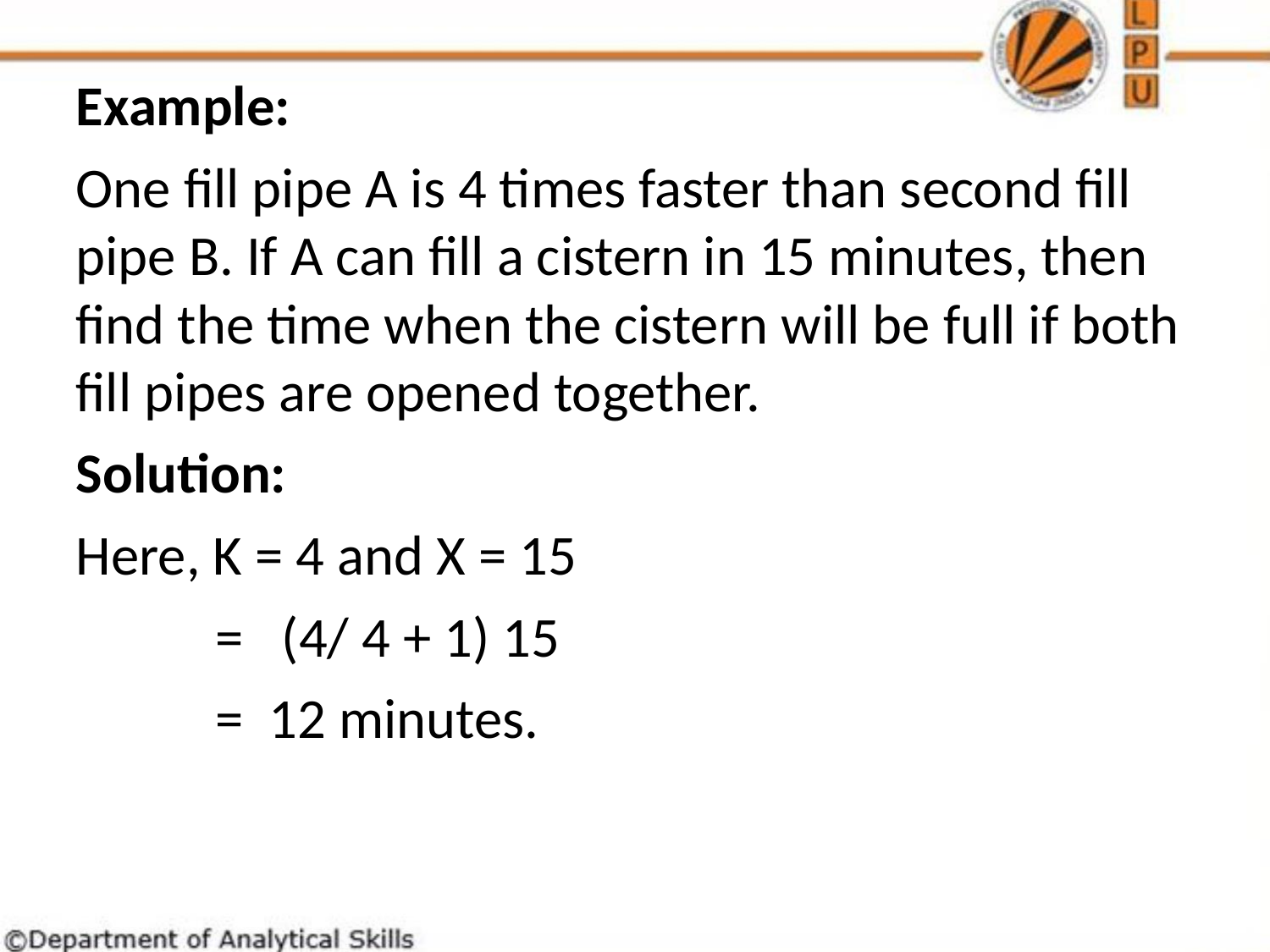

Example:
One fill pipe A is 4 times faster than second fill pipe B. If A can fill a cistern in 15 minutes, then find the time when the cistern will be full if both fill pipes are opened together.
Solution:
Here, K = 4 and X = 15
           =   (4/ 4 + 1) 15
	 =  12 minutes.